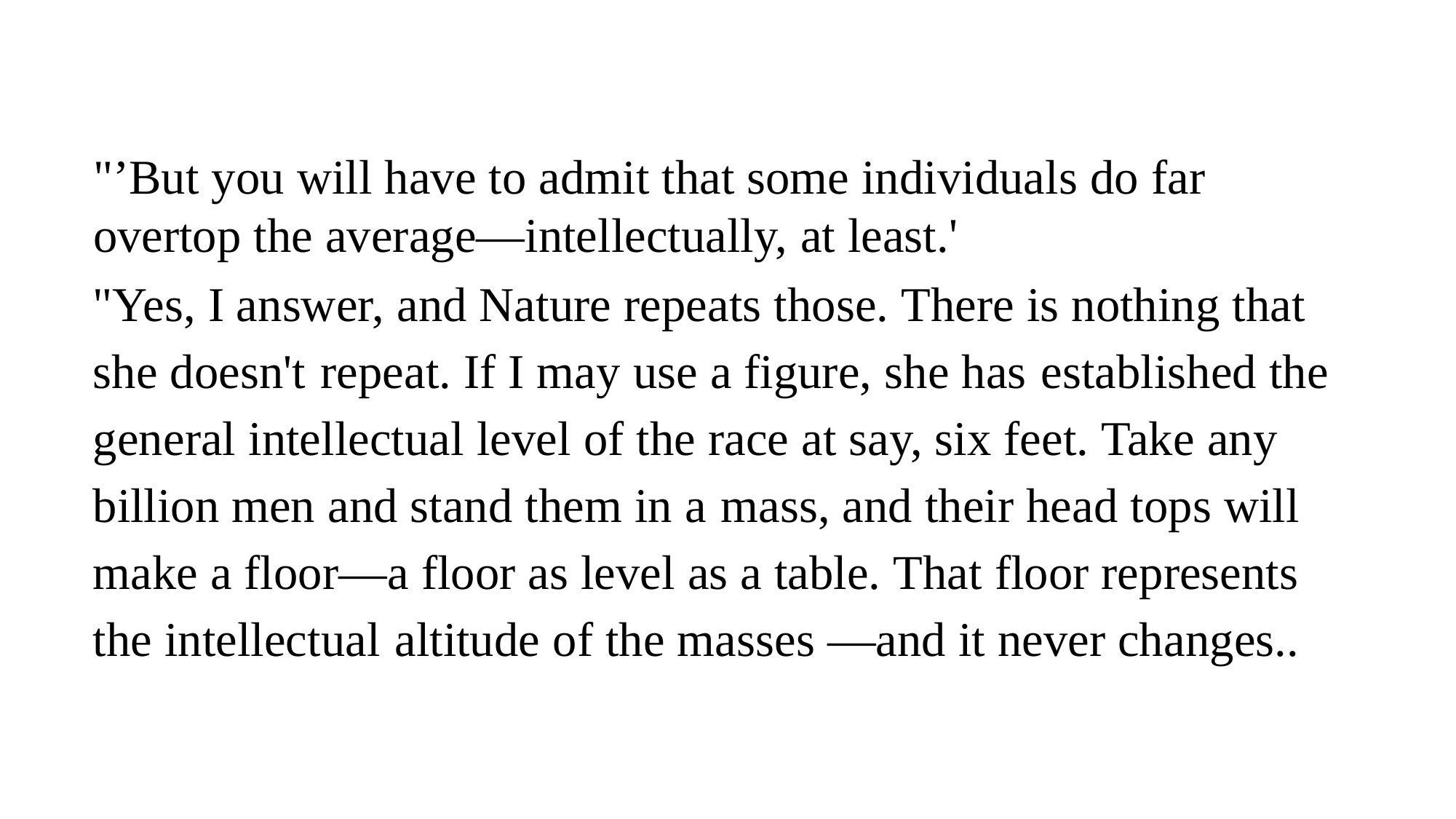

"’But you will have to admit that some individuals do far overtop the average—intellectually, at least.'
"Yes, I answer, and Nature repeats those. There is nothing that she doesn't repeat. If I may use a figure, she has established the general intellectual level of the race at say, six feet. Take any billion men and stand them in a mass, and their head tops will make a floor—a floor as level as a table. That floor represents the intellectual altitude of the masses —and it never changes..